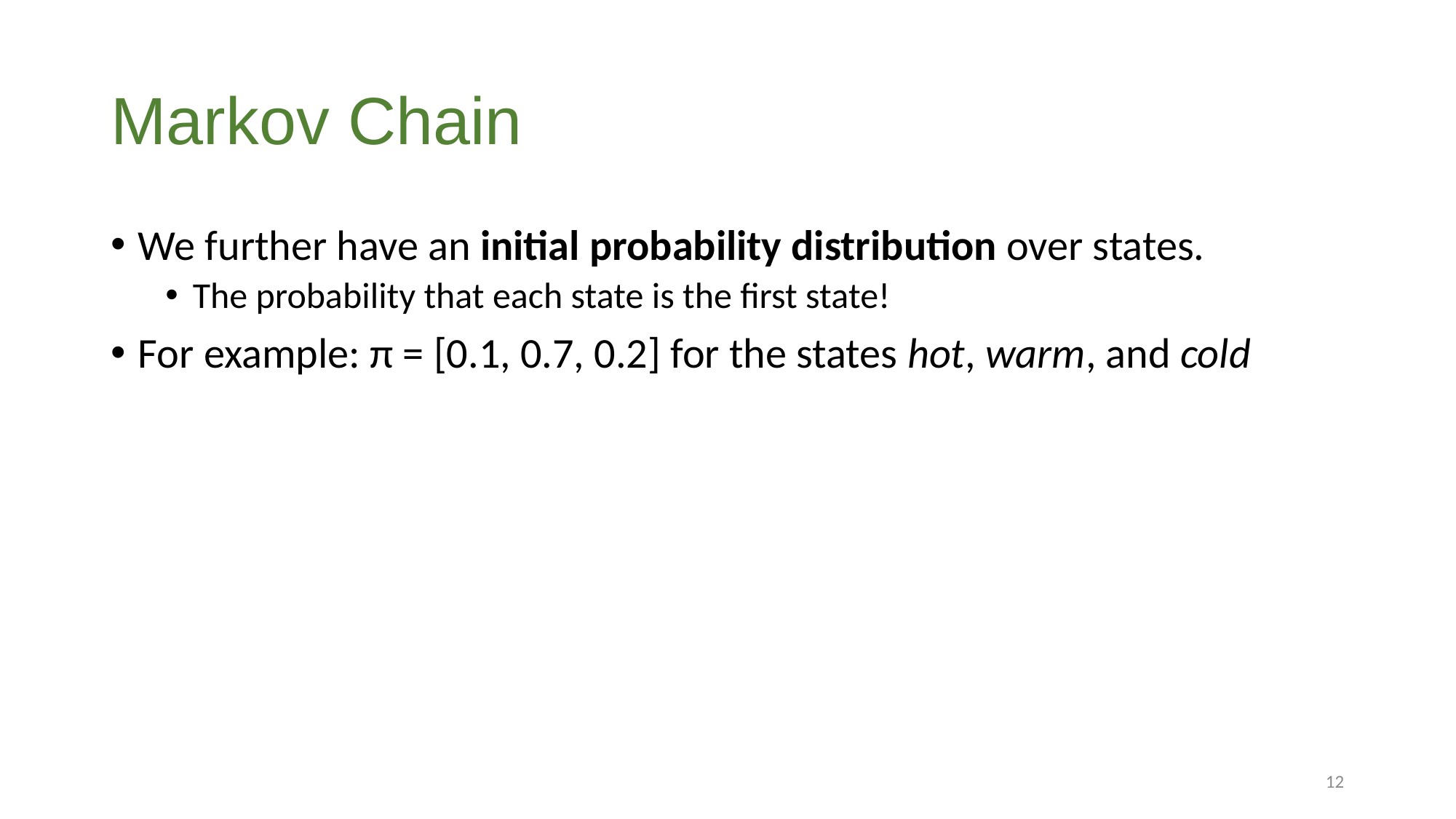

# Markov Chain
We further have an initial probability distribution over states.
The probability that each state is the first state!
For example: π = [0.1, 0.7, 0.2] for the states hot, warm, and cold
12